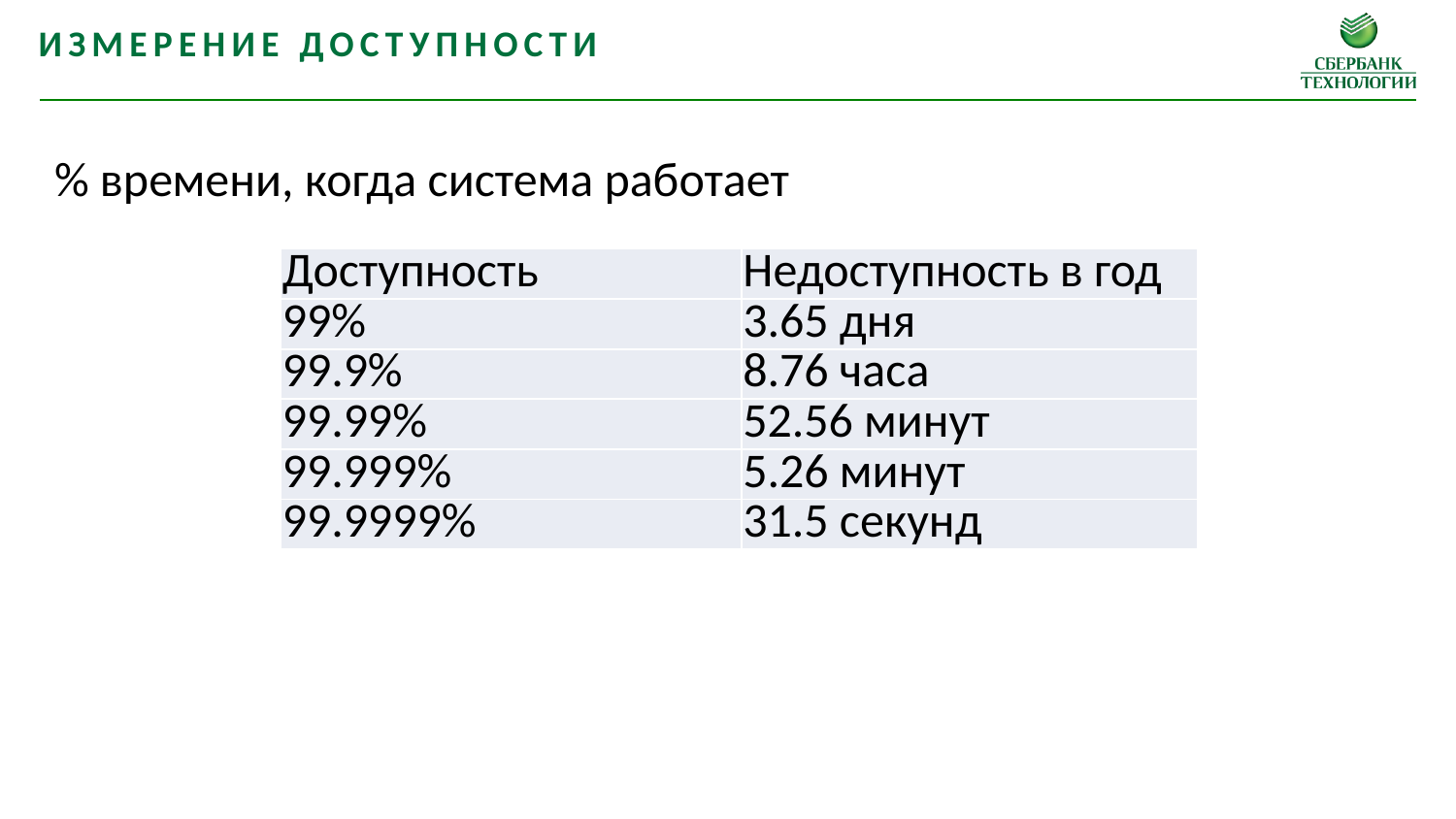

Измерение доступности
% времени, когда система работает
| Доступность | Недоступность в год |
| --- | --- |
| 99% | 3.65 дня |
| 99.9% | 8.76 часа |
| 99.99% | 52.56 минут |
| 99.999% | 5.26 минут |
| 99.9999% | 31.5 секунд |